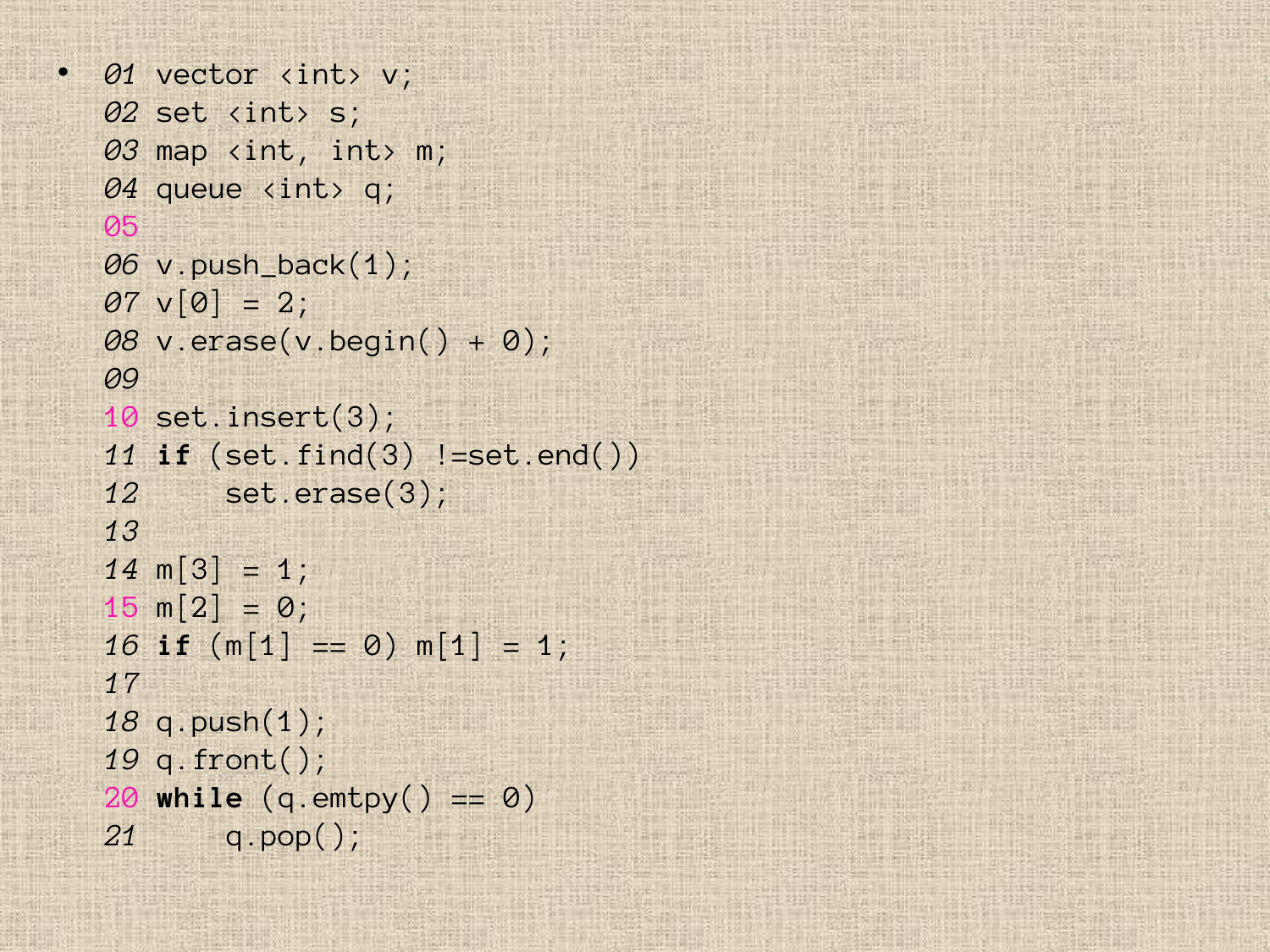

01 vector <int> v;
02 set <int> s;
03 map <int, int> m;
04 queue <int> q;
05 
06 v.push_back(1);
07 v[0] = 2;
08 v.erase(v.begin() + 0);
09 
10 set.insert(3);
11 if (set.find(3) !=set.end())
12     set.erase(3);
13     
14 m[3] = 1;
15 m[2] = 0;
16 if (m[1] == 0) m[1] = 1;
17 
18 q.push(1);
19 q.front();
20 while (q.emtpy() == 0)
21     q.pop();